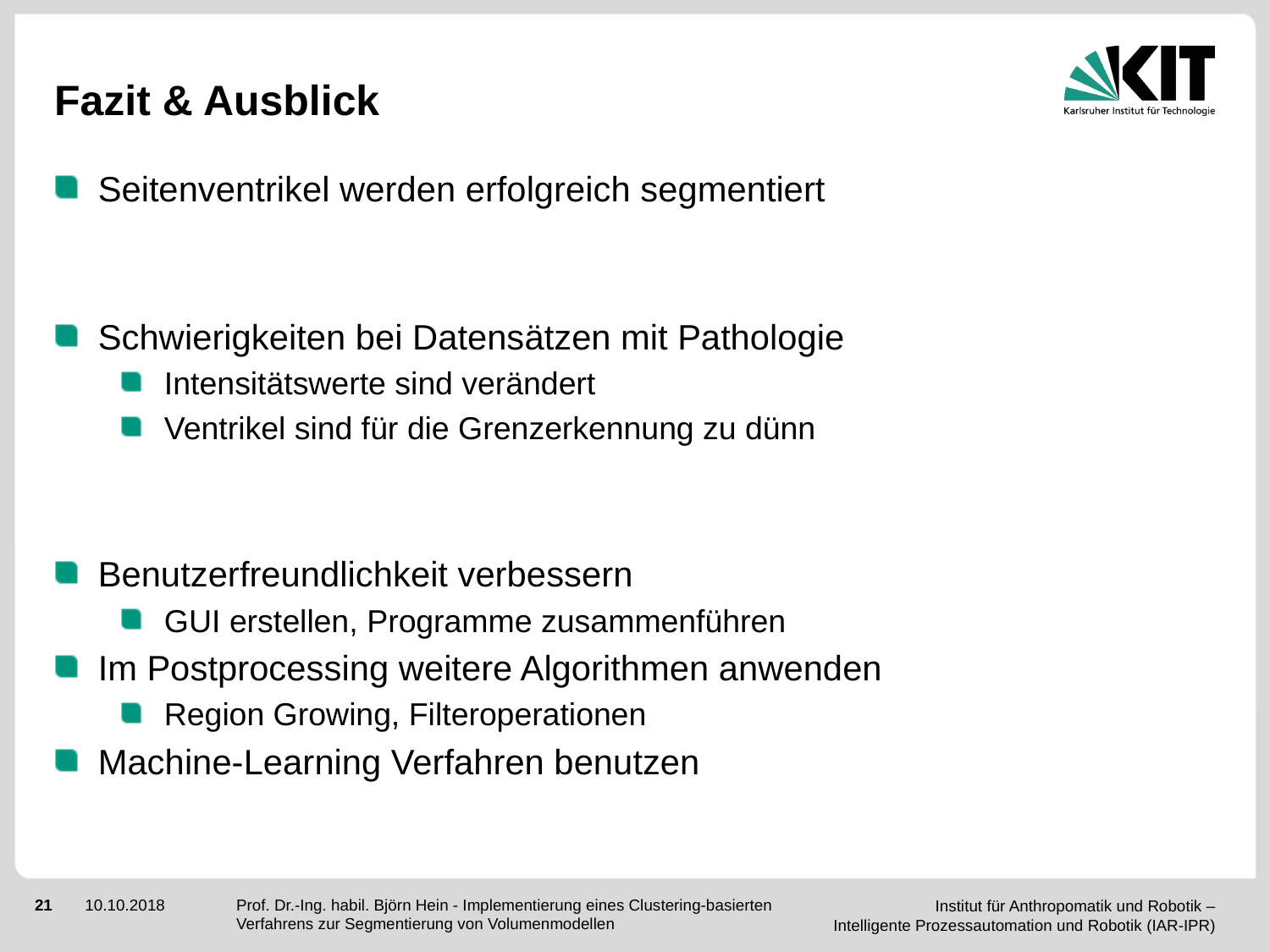

# Fazit & Ausblick
Seitenventrikel werden erfolgreich segmentiert

Schwierigkeiten bei Datensätzen mit Pathologie
Intensitätswerte sind verändert
Ventrikel sind für die Grenzerkennung zu dünn

Benutzerfreundlichkeit verbessern
GUI erstellen, Programme zusammenführen
Im Postprocessing weitere Algorithmen anwenden
Region Growing, Filteroperationen
Machine-Learning Verfahren benutzen

Prof. Dr.-Ing. habil. Björn Hein - Implementierung eines Clustering-basierten Verfahrens zur Segmentierung von Volumenmodellen